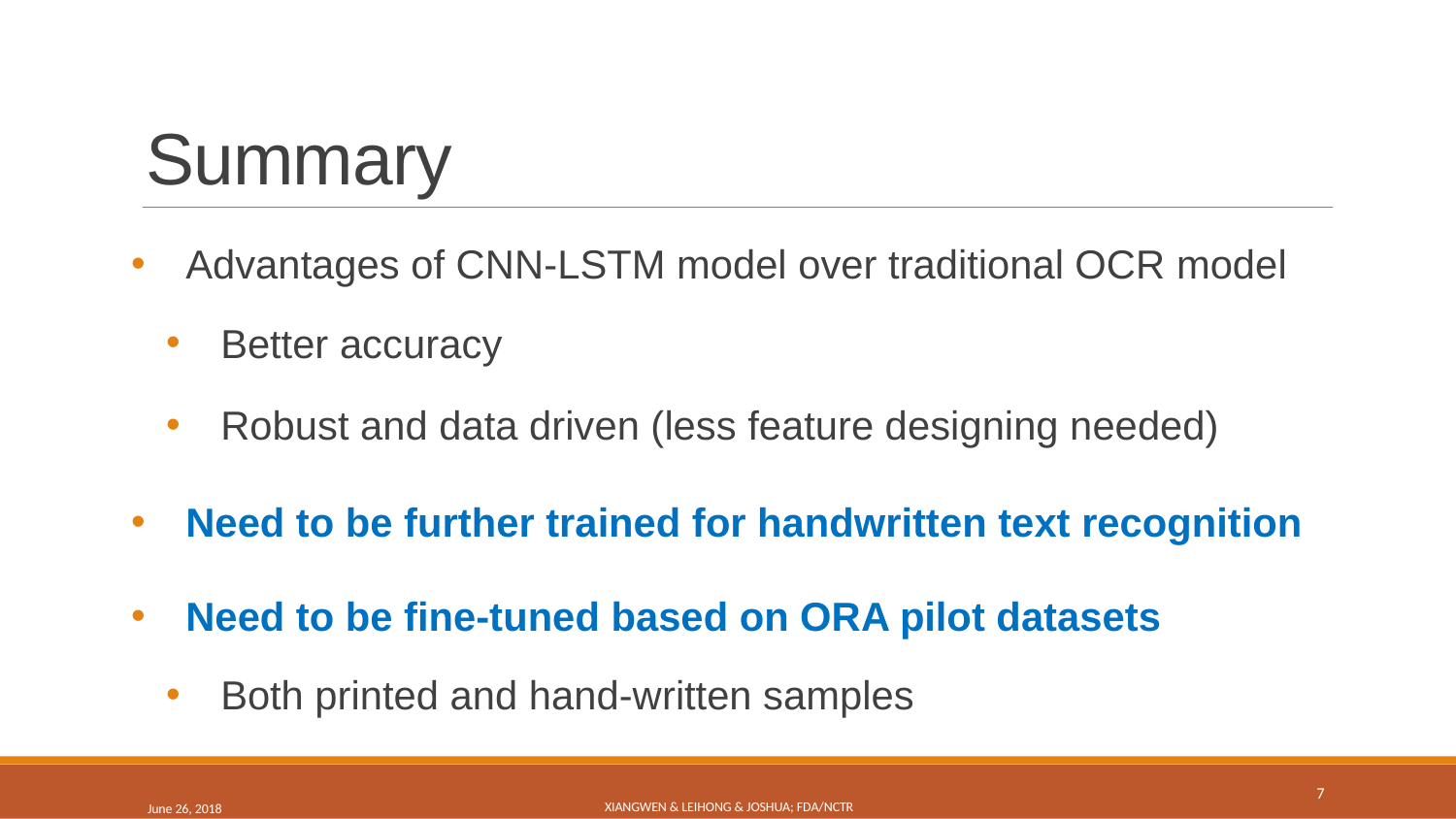

# Summary
Advantages of CNN-LSTM model over traditional OCR model
Better accuracy
Robust and data driven (less feature designing needed)
Need to be further trained for handwritten text recognition
Need to be fine-tuned based on ORA pilot datasets
Both printed and hand-written samples
June 26, 2018
Xiangwen & Leihong & Joshua; FDA/NCTR
7